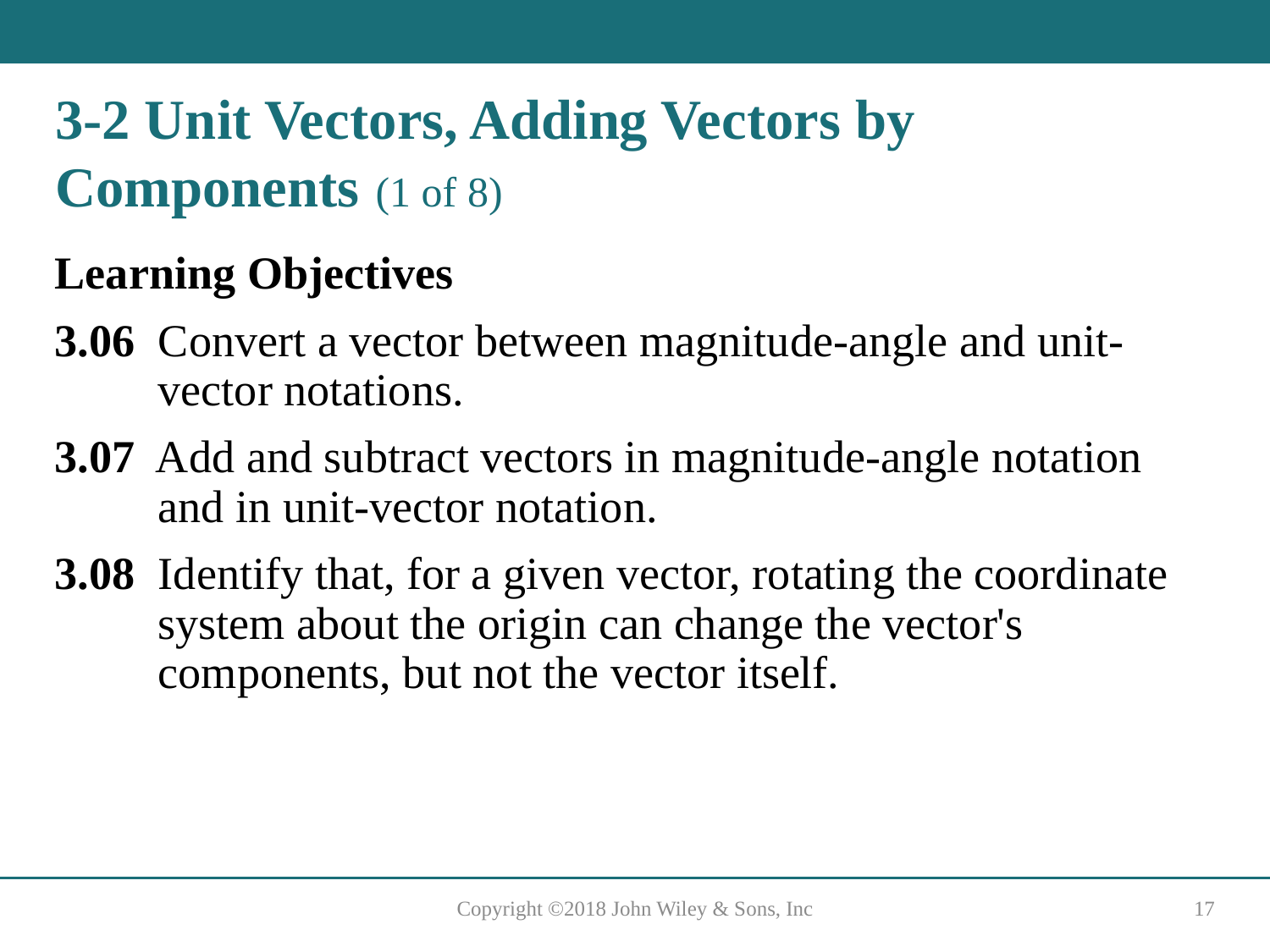

# 3-2 Unit Vectors, Adding Vectors by Components (1 of 8)
Learning Objectives
3.06  Convert a vector between magnitude-angle and unit-vector notations.
3.07  Add and subtract vectors in magnitude-angle notation and in unit-vector notation.
3.08  Identify that, for a given vector, rotating the coordinate system about the origin can change the vector's components, but not the vector itself.
Copyright ©2018 John Wiley & Sons, Inc
17